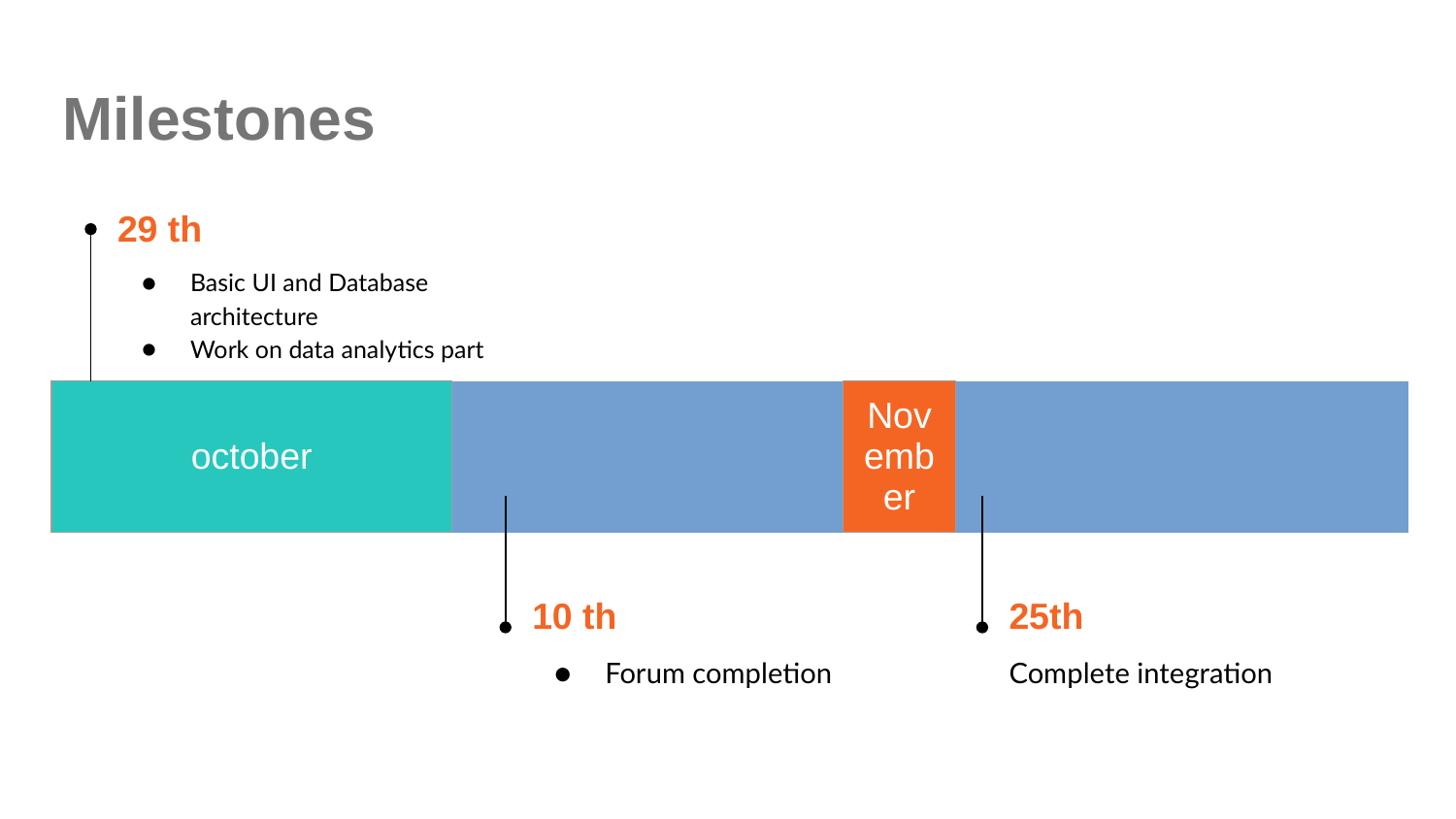

# Milestones
29 th
Basic UI and Database architecture
Work on data analytics part

| october |  |  |  | November |  |  |  |  |  |  |  |
| --- | --- | --- | --- | --- | --- | --- | --- | --- | --- | --- | --- |
10 th
25th
Forum completion
Complete integration